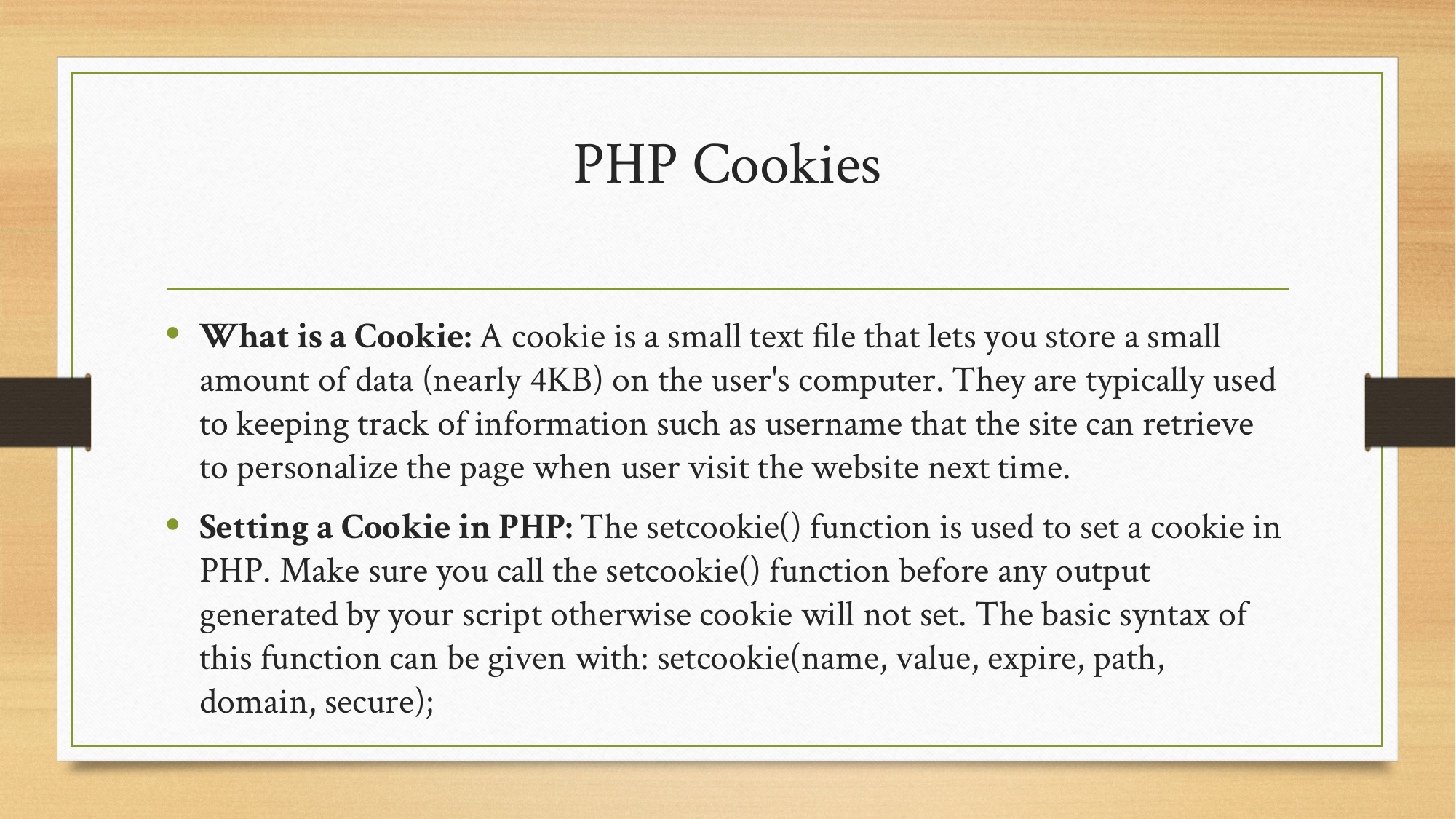

# PHP Cookies
What is a Cookie: A cookie is a small text file that lets you store a small amount of data (nearly 4KB) on the user's computer. They are typically used to keeping track of information such as username that the site can retrieve to personalize the page when user visit the website next time.
Setting a Cookie in PHP: The setcookie() function is used to set a cookie in PHP. Make sure you call the setcookie() function before any output generated by your script otherwise cookie will not set. The basic syntax of this function can be given with: setcookie(name, value, expire, path, domain, secure);